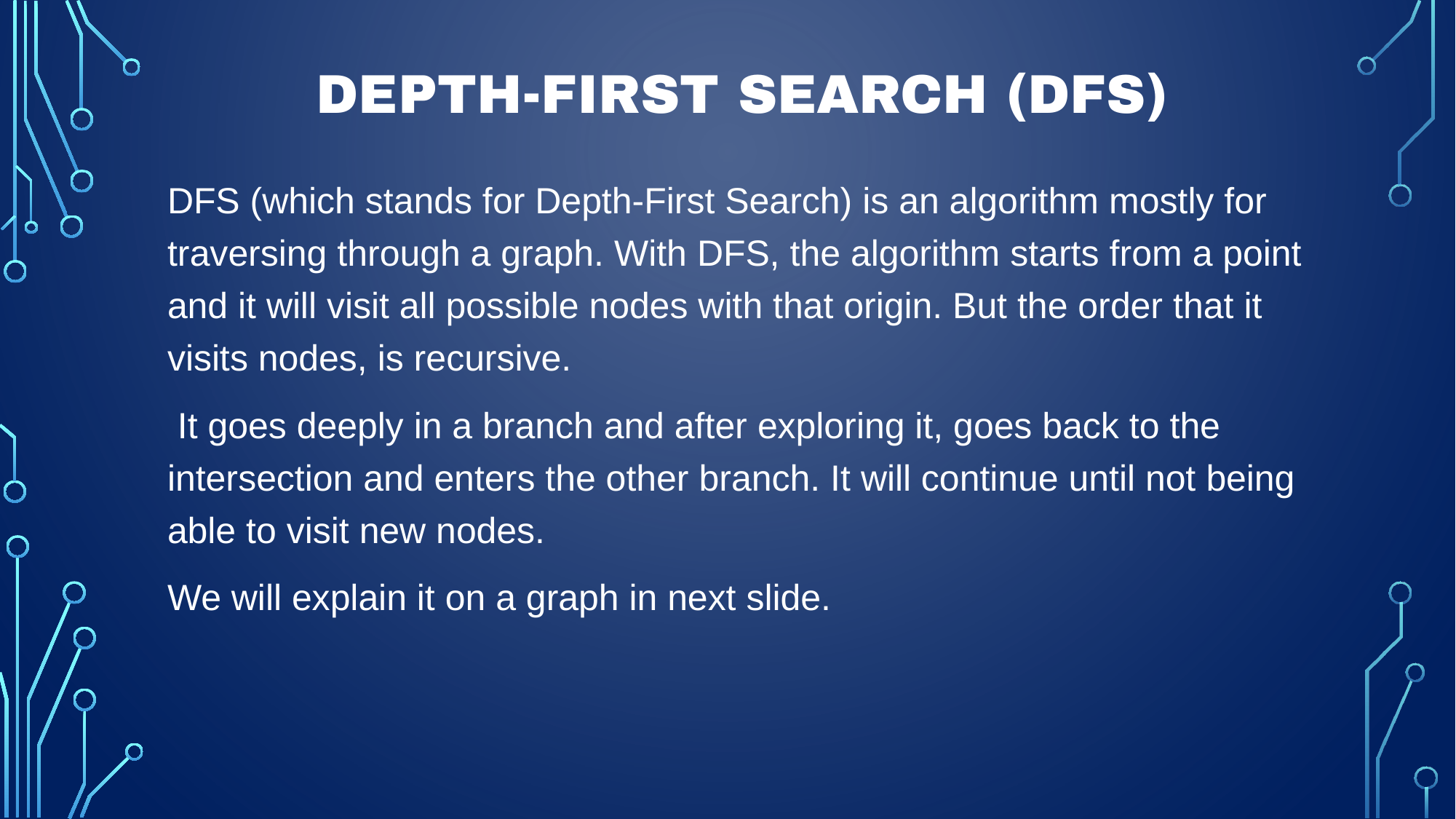

# Depth-first search (dfs)
DFS (which stands for Depth-First Search) is an algorithm mostly for traversing through a graph. With DFS, the algorithm starts from a point and it will visit all possible nodes with that origin. But the order that it visits nodes, is recursive.
 It goes deeply in a branch and after exploring it, goes back to the intersection and enters the other branch. It will continue until not being able to visit new nodes.
We will explain it on a graph in next slide.